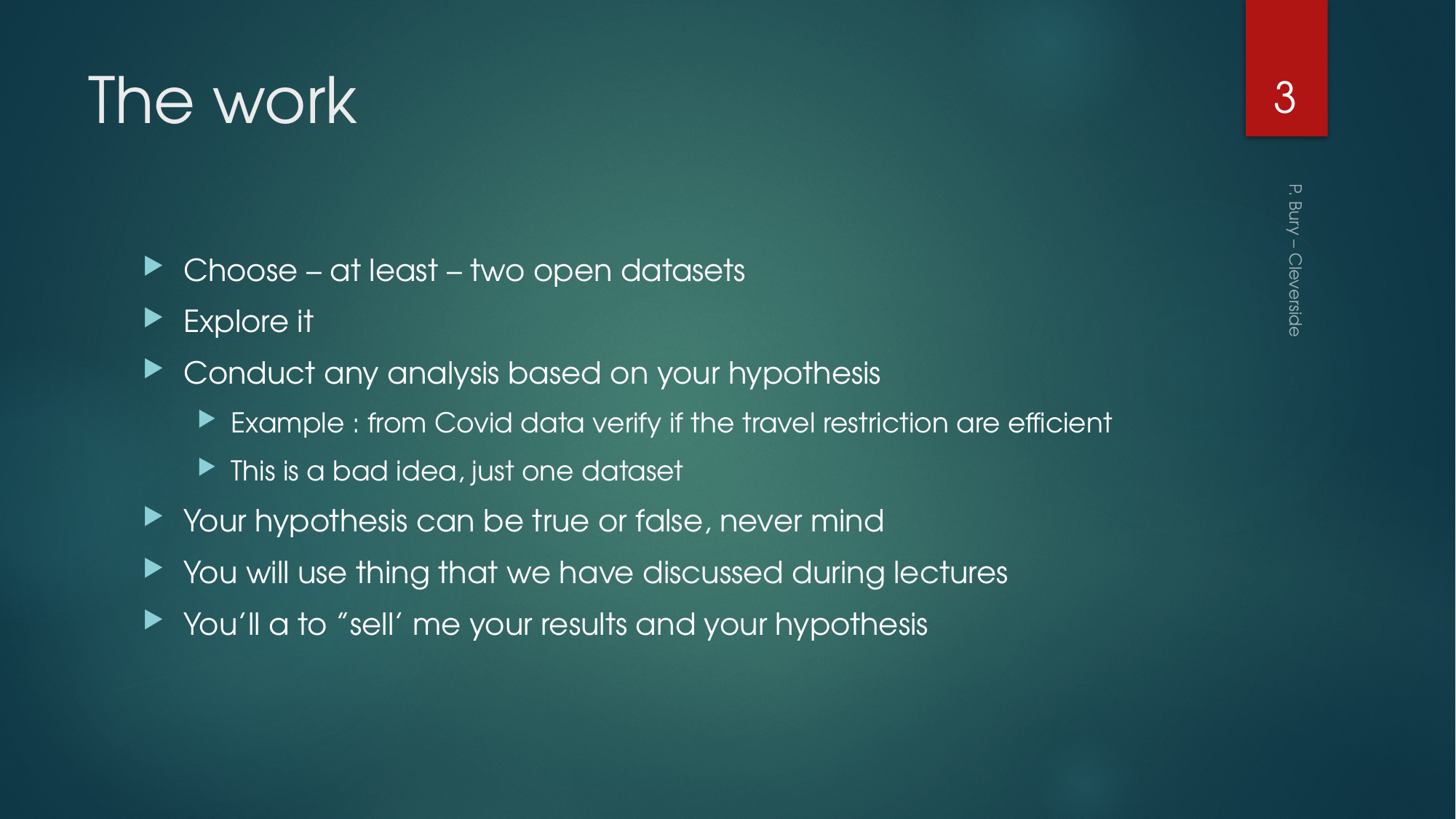

3
# The work
Choose – at least – two open datasets
Explore it
Conduct any analysis based on your hypothesis
Example : from Covid data verify if the travel restriction are efficient
This is a bad idea, just one dataset
Your hypothesis can be true or false, never mind
You will use thing that we have discussed during lectures
You’ll a to ”sell’ me your results and your hypothesis

P. Bury – Cleverside